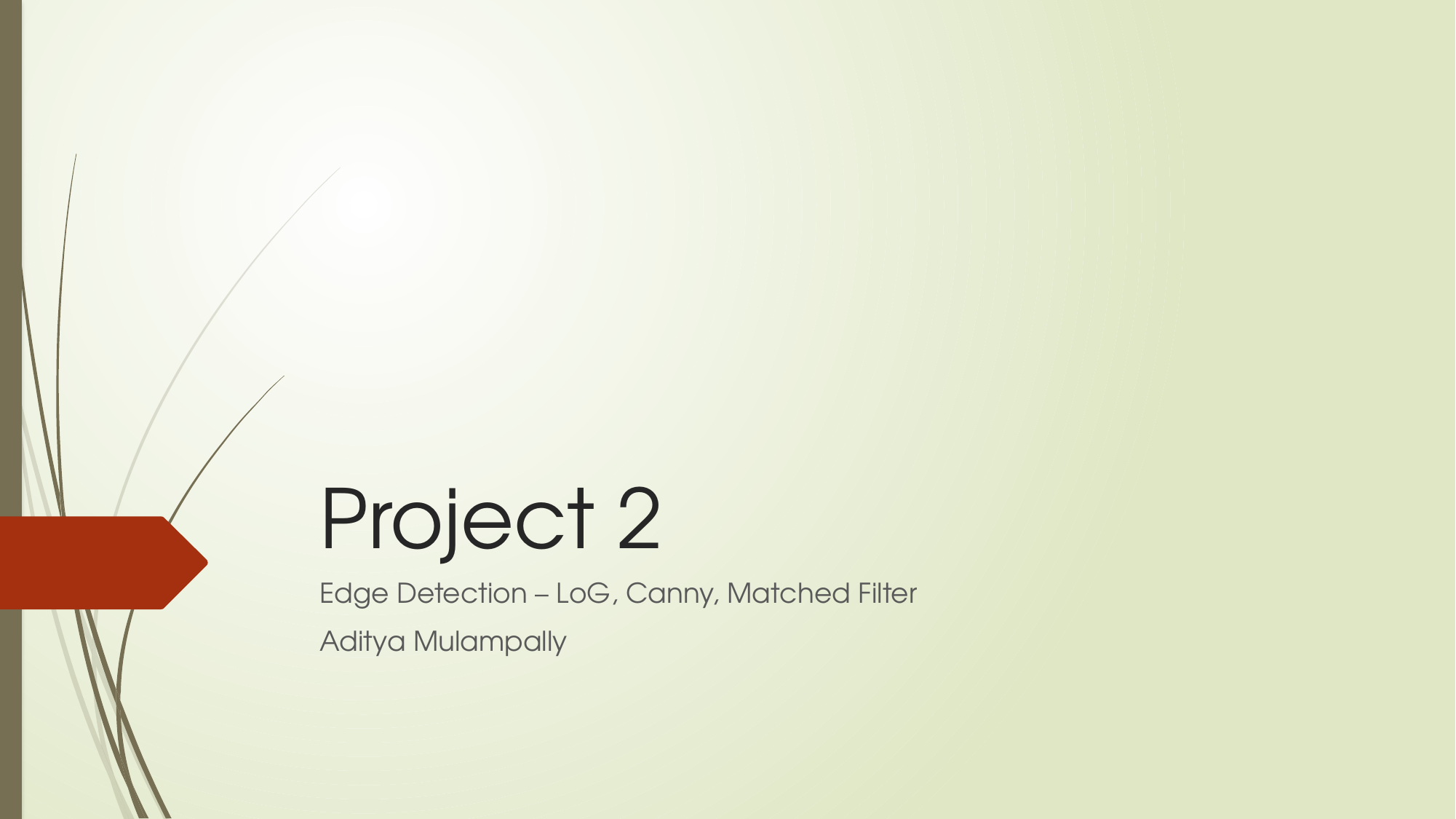

# Project 2
Edge Detection – LoG, Canny, Matched Filter
Aditya Mulampally